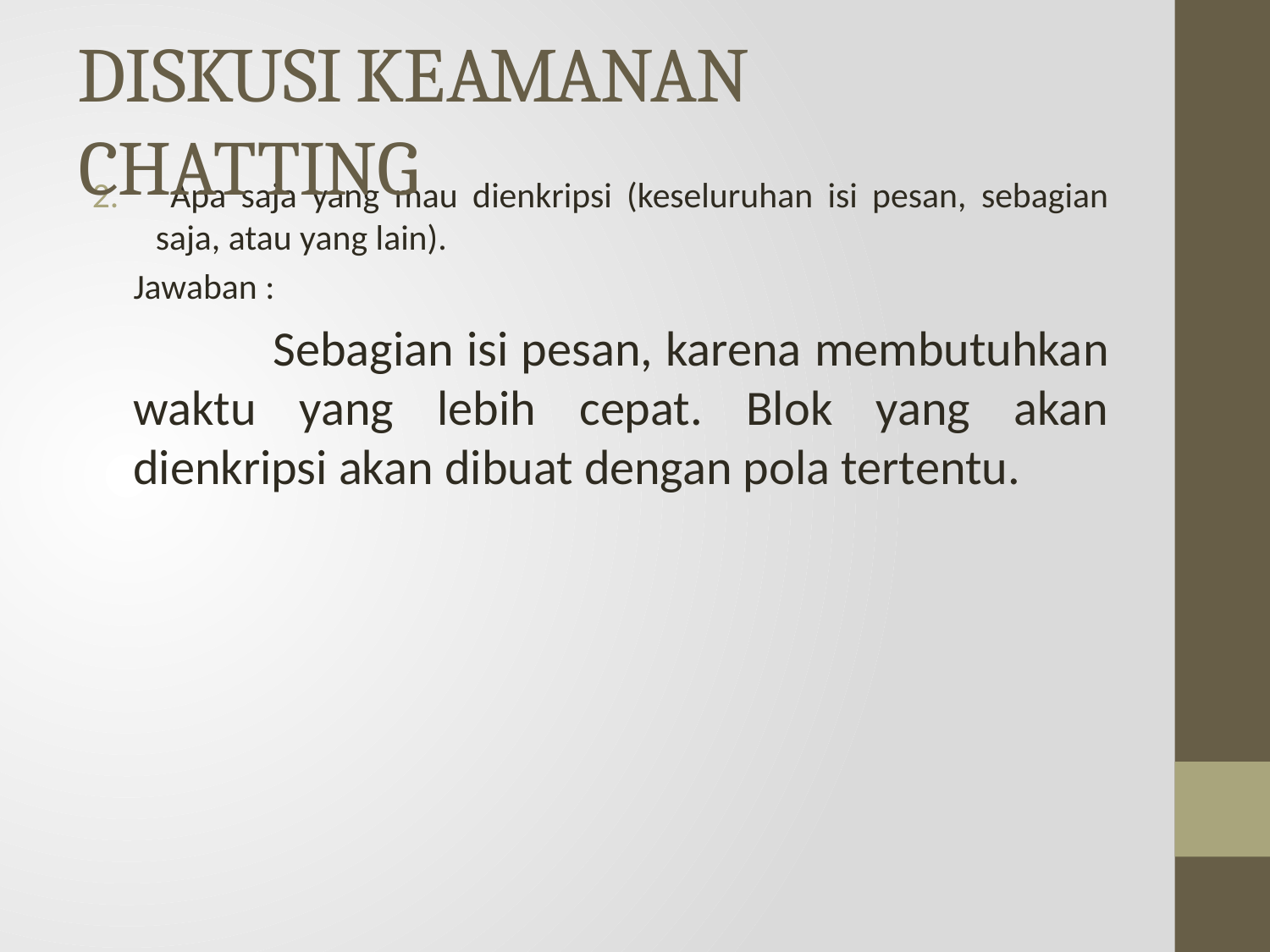

# DISKUSI KEAMANAN CHATTING
 Apa saja yang mau dienkripsi (keseluruhan isi pesan, sebagian saja, atau yang lain).
Jawaban :
	 Sebagian isi pesan, karena membutuhkan waktu yang lebih cepat. Blok yang akan dienkripsi akan dibuat dengan pola tertentu.